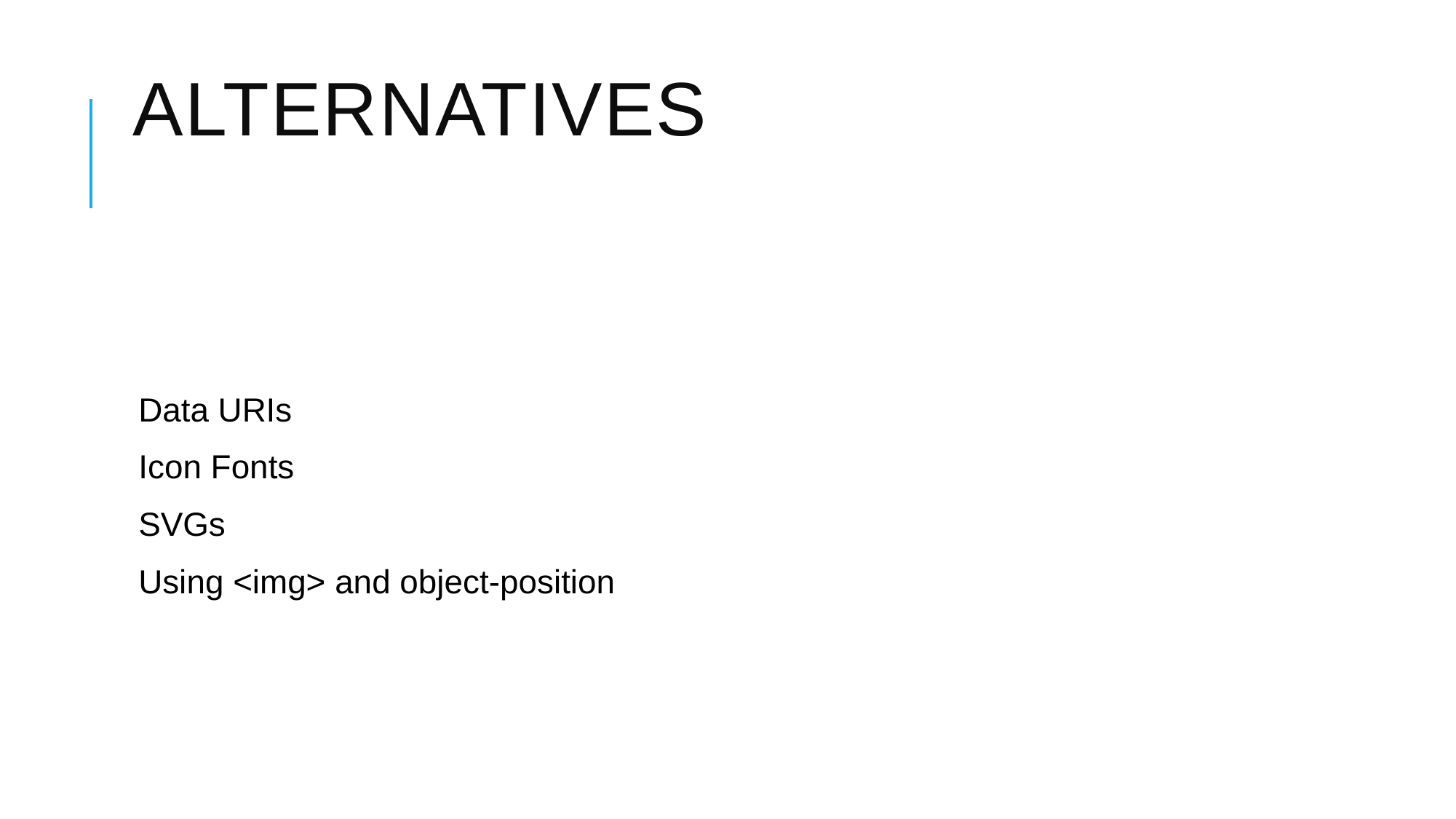

# Alternatives

Data URIs
Icon Fonts
SVGs
Using <img> and object-position